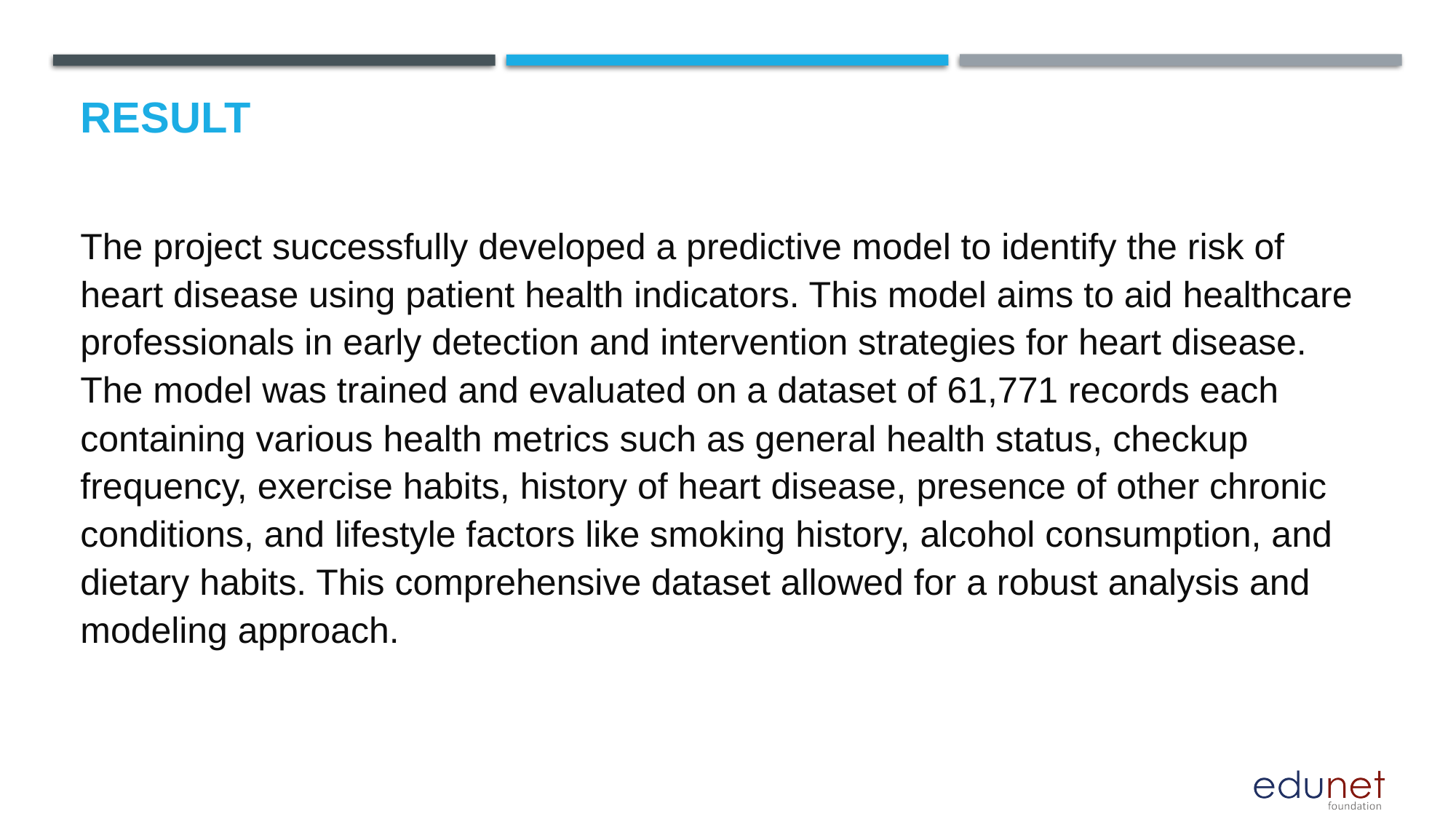

# Result
The project successfully developed a predictive model to identify the risk of heart disease using patient health indicators. This model aims to aid healthcare professionals in early detection and intervention strategies for heart disease. The model was trained and evaluated on a dataset of 61,771 records each containing various health metrics such as general health status, checkup frequency, exercise habits, history of heart disease, presence of other chronic conditions, and lifestyle factors like smoking history, alcohol consumption, and dietary habits. This comprehensive dataset allowed for a robust analysis and modeling approach.